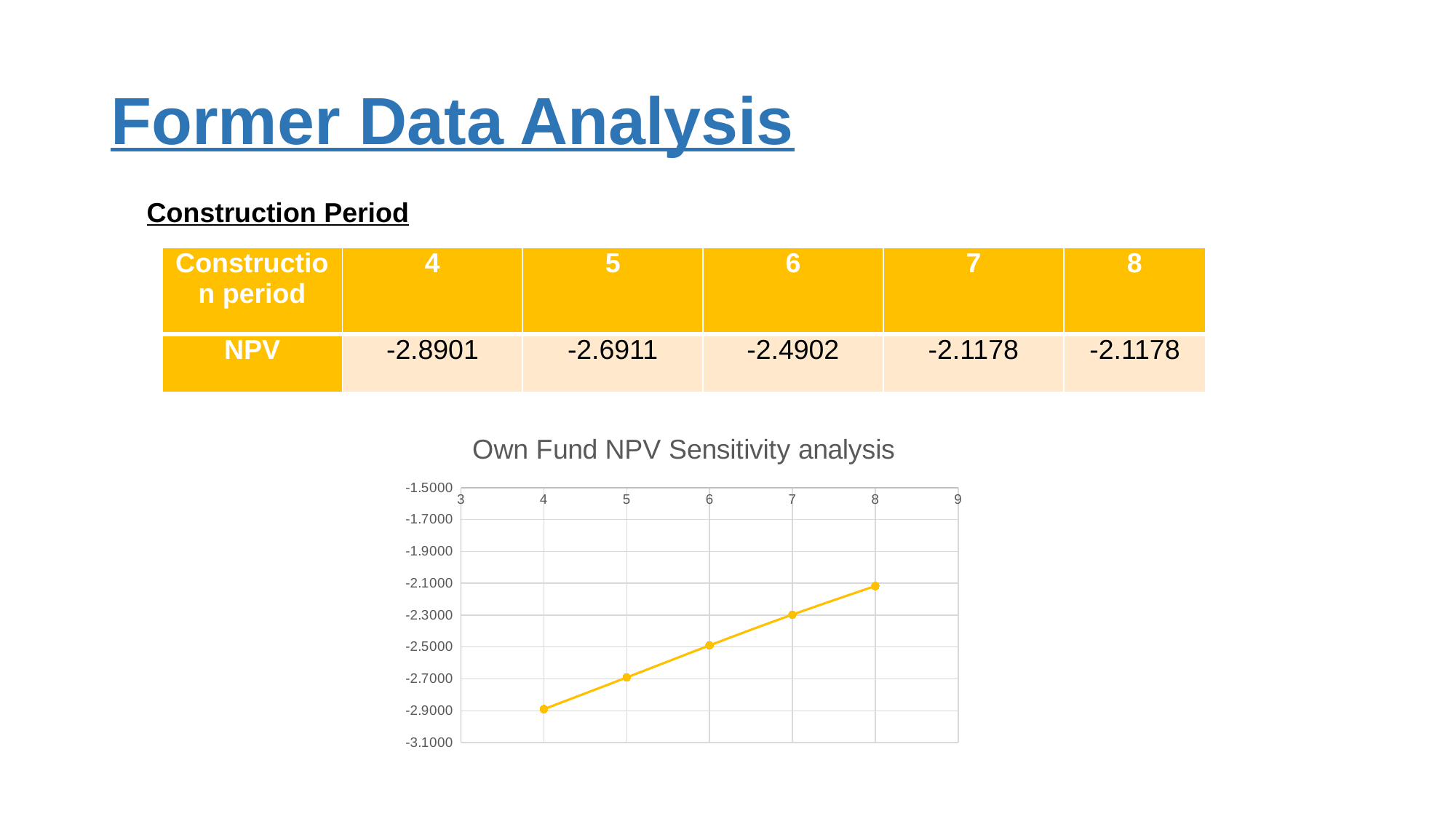

# Former Data Analysis
Construction Period
| Construction period | 4 | 5 | 6 | 7 | 8 |
| --- | --- | --- | --- | --- | --- |
| NPV | -2.8901 | -2.6911 | -2.4902 | -2.1178 | -2.1178 |

### Chart: Own Fund NPV Sensitivity analysis

| Category | NPV |
|---|---|